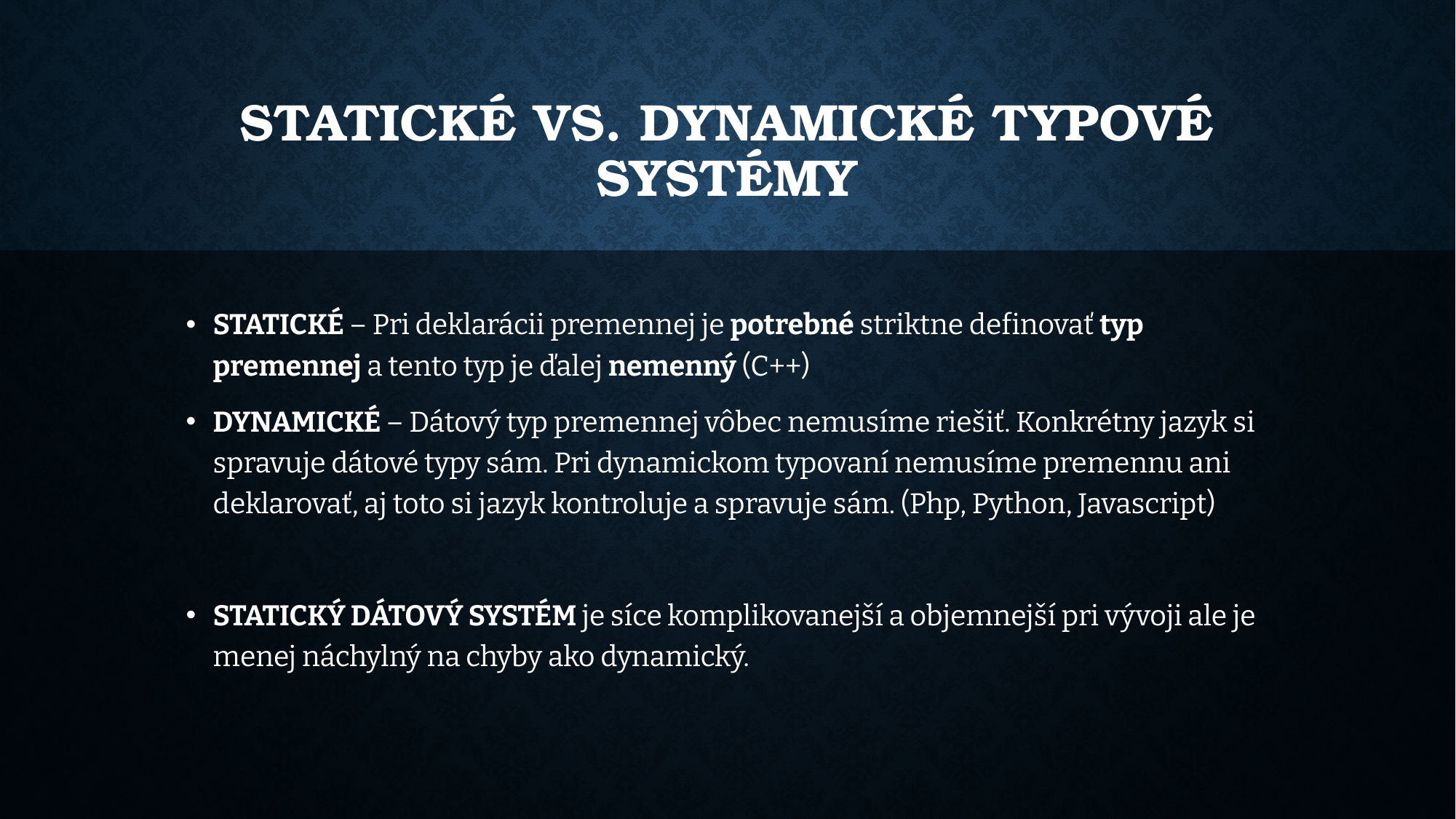

# Statické vs. dynamické TYPOVÉ SYSTÉMY

STATICKÉ – Pri deklarácii premennej je potrebné striktne definovať typ premennej a tento typ je ďalej nemenný (C++)
DYNAMICKÉ – Dátový typ premennej vôbec nemusíme riešiť. Konkrétny jazyk si spravuje dátové typy sám. Pri dynamickom typovaní nemusíme premennu ani deklarovať, aj toto si jazyk kontroluje a spravuje sám. (Php, Python, Javascript)

STATICKÝ DÁTOVÝ SYSTÉM je síce komplikovanejší a objemnejší pri vývoji ale je menej náchylný na chyby ako dynamický.